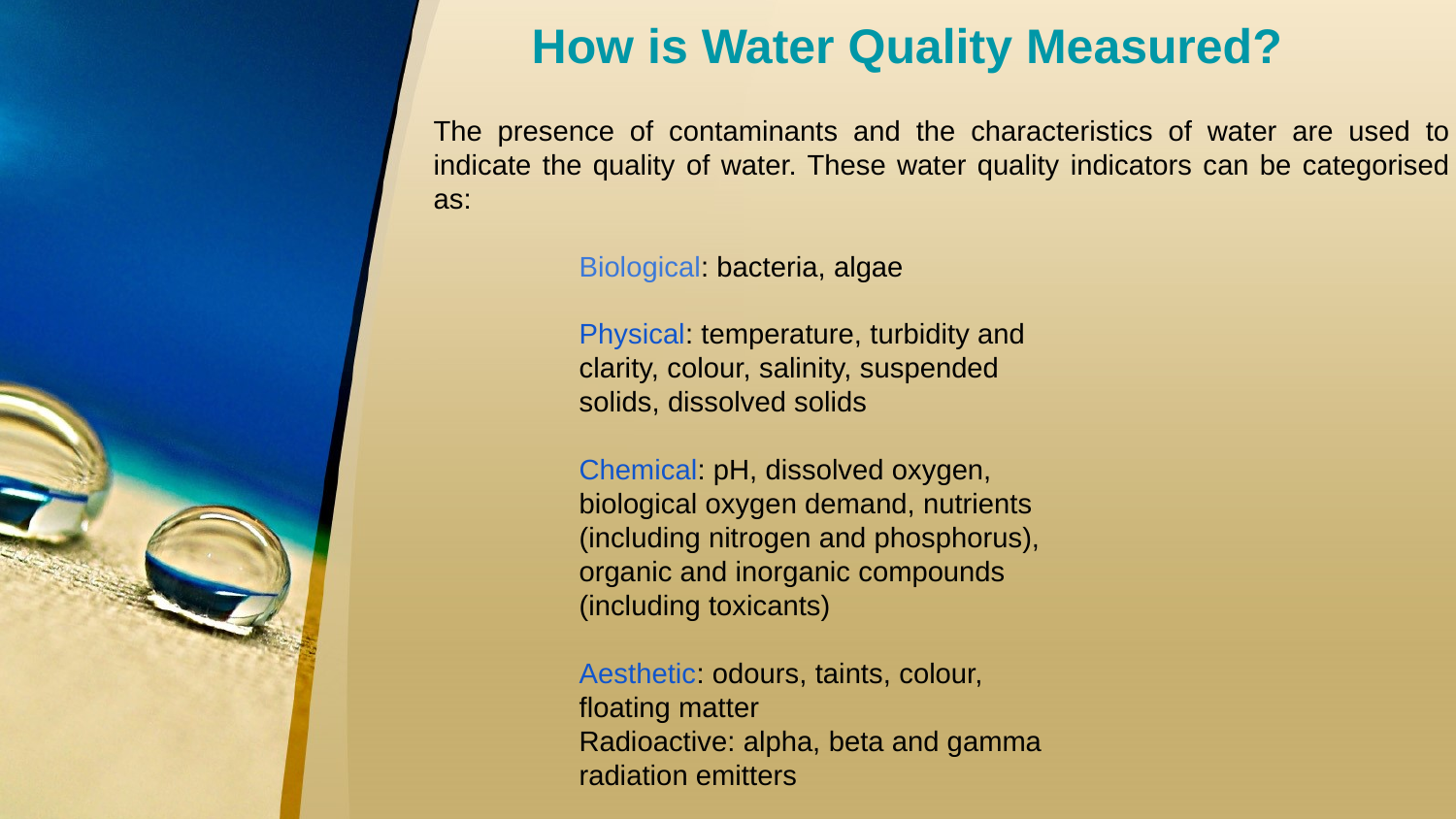

How is Water Quality Measured?
The presence of contaminants and the characteristics of water are used to indicate the quality of water. These water quality indicators can be categorised as:

Biological: bacteria, algae

Physical: temperature, turbidity and
clarity, colour, salinity, suspended
solids, dissolved solids

Chemical: pH, dissolved oxygen,
biological oxygen demand, nutrients
(including nitrogen and phosphorus),
organic and inorganic compounds
(including toxicants)

Aesthetic: odours, taints, colour,
floating matter
Radioactive: alpha, beta and gamma
radiation emitters